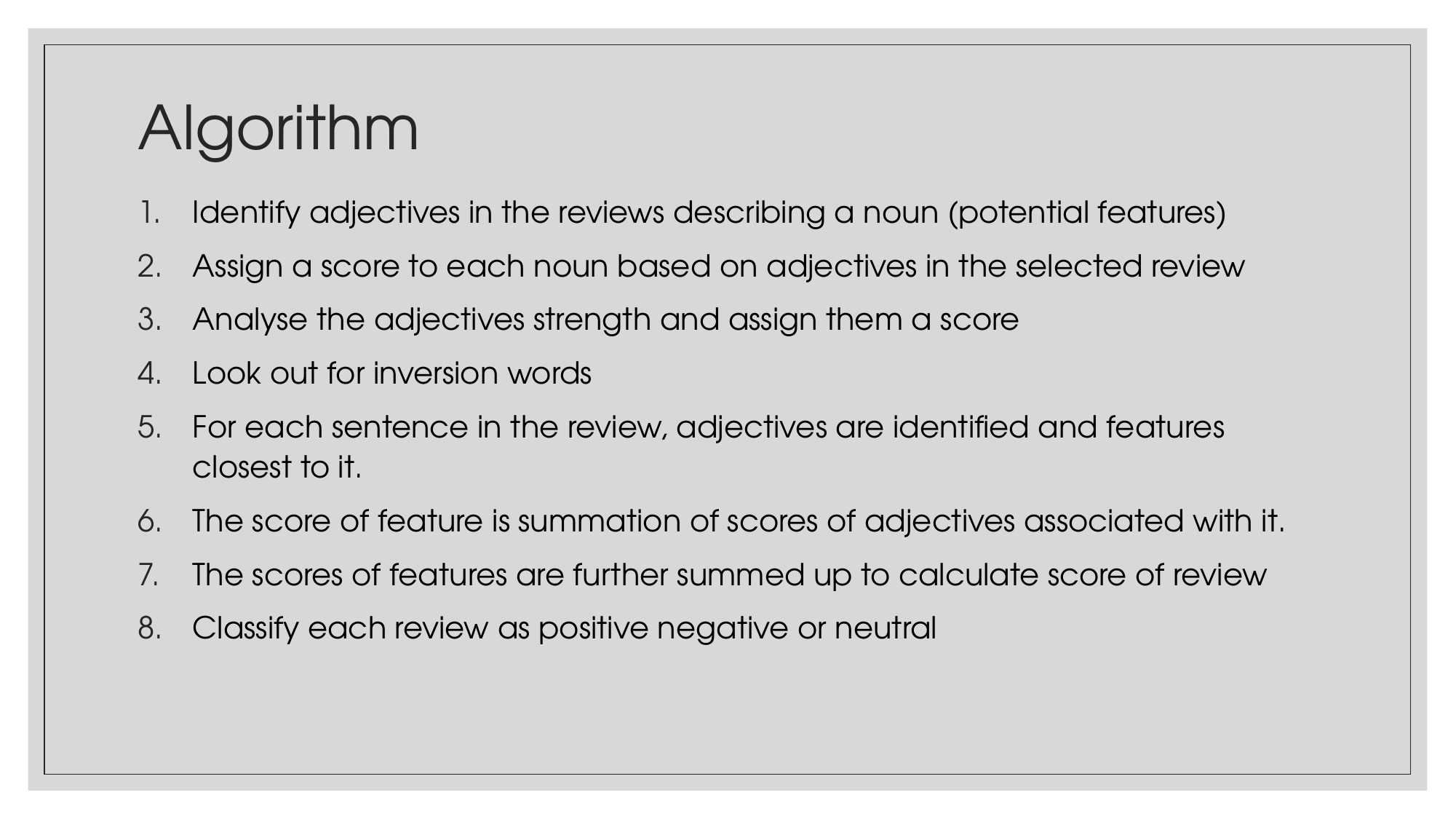

# Algorithm
Identify adjectives in the reviews describing a noun (potential features)
Assign a score to each noun based on adjectives in the selected review
Analyse the adjectives strength and assign them a score
Look out for inversion words
For each sentence in the review, adjectives are identified and features closest to it.
The score of feature is summation of scores of adjectives associated with it.
The scores of features are further summed up to calculate score of review
Classify each review as positive negative or neutral